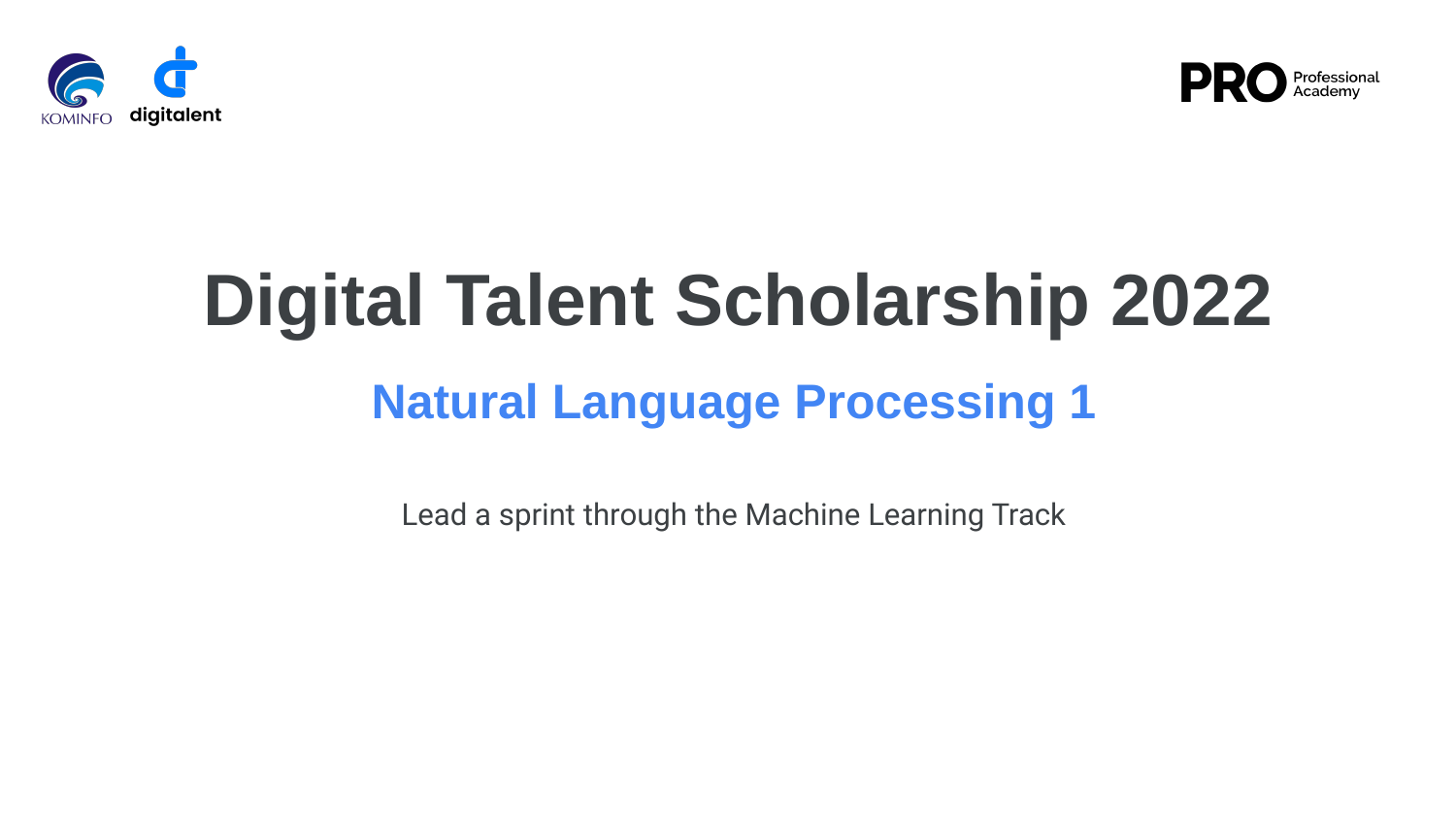

Digital Talent Scholarship 2022
# Natural Language Processing 1
Lead a sprint through the Machine Learning Track